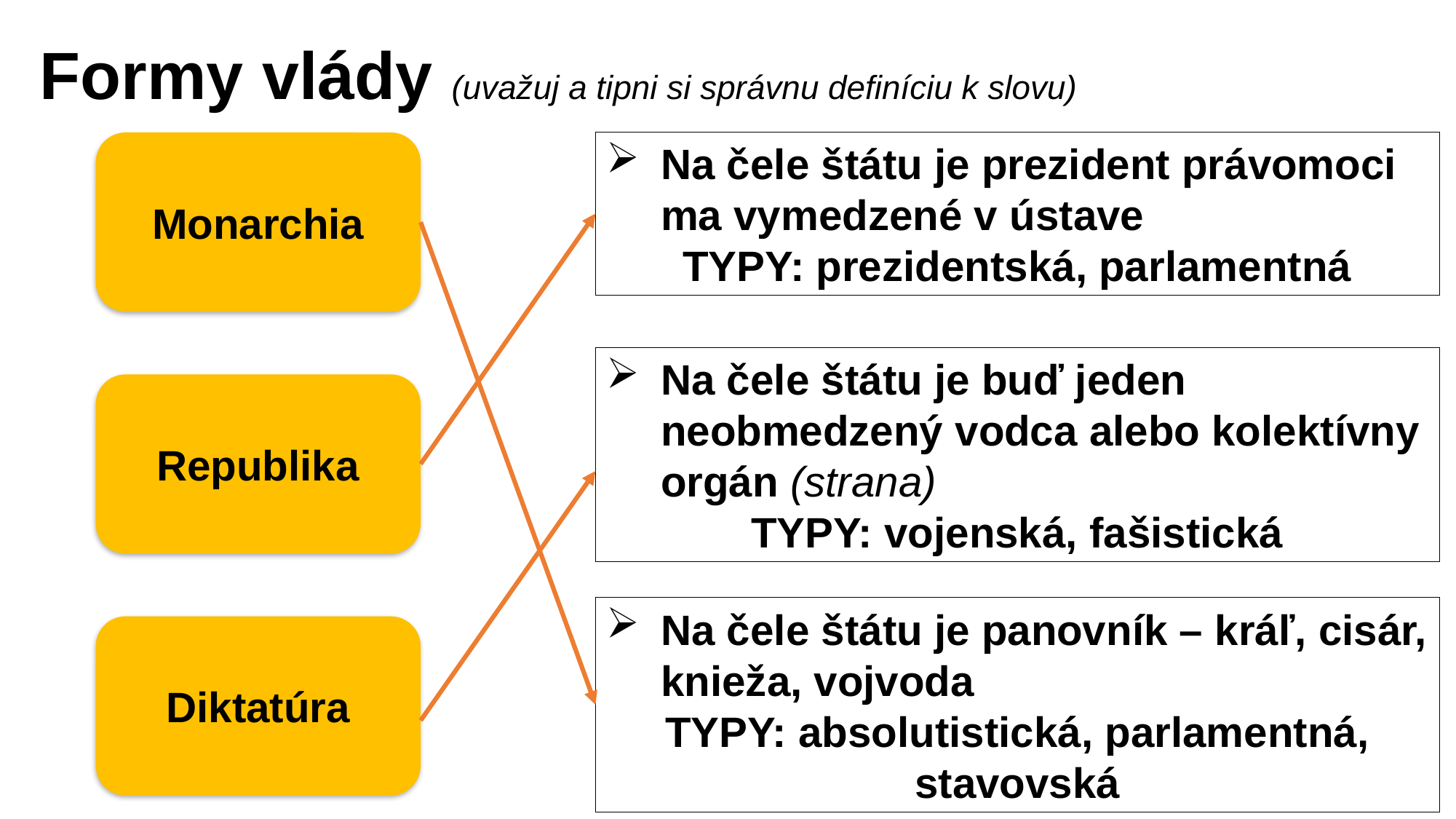

# Formy vlády (uvažuj a tipni si správnu definíciu k slovu)
Na čele štátu je prezident právomoci ma vymedzené v ústave
TYPY: prezidentská, parlamentná
Monarchia
Na čele štátu je buď jeden neobmedzený vodca alebo kolektívny orgán (strana)
TYPY: vojenská, fašistická
Republika
Na čele štátu je panovník – kráľ, cisár, knieža, vojvoda
TYPY: absolutistická, parlamentná, stavovská
Diktatúra